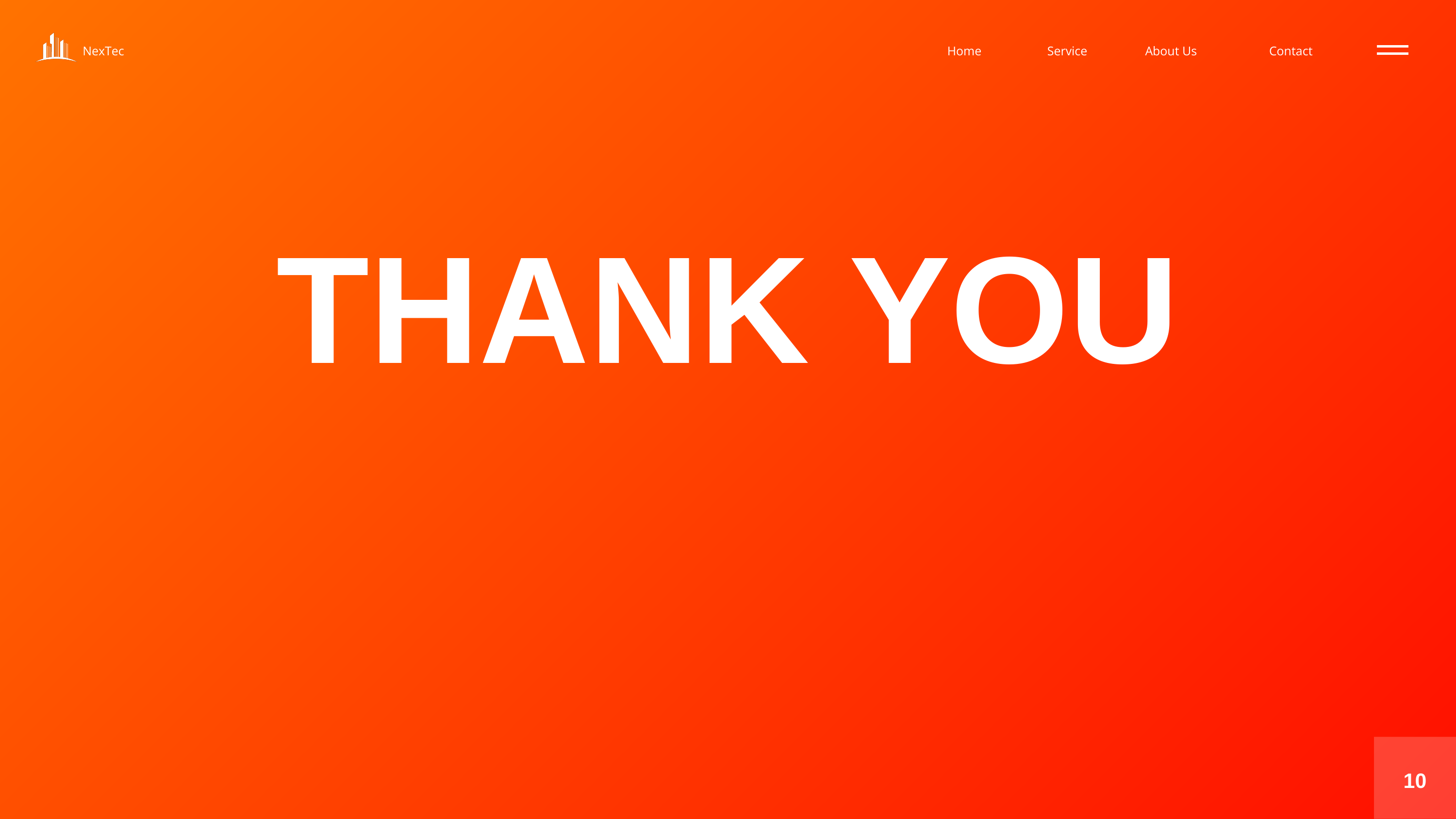

NexTec
Home
Service
About Us
Contact

THANK YOU

10